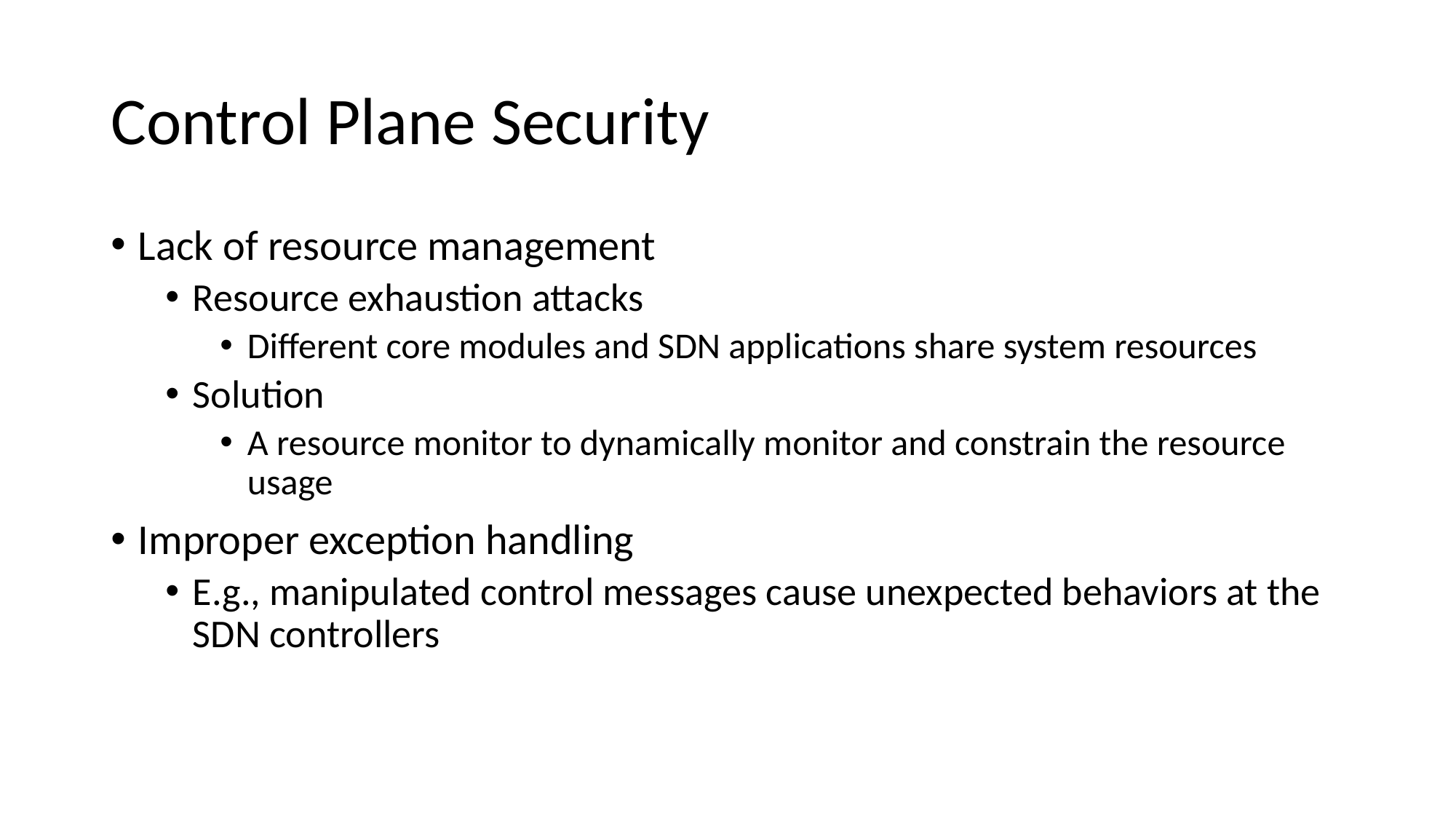

# Control Plane Security
Lack of resource management
Resource exhaustion attacks
Different core modules and SDN applications share system resources
Solution
A resource monitor to dynamically monitor and constrain the resource usage
Improper exception handling
E.g., manipulated control messages cause unexpected behaviors at the SDN controllers